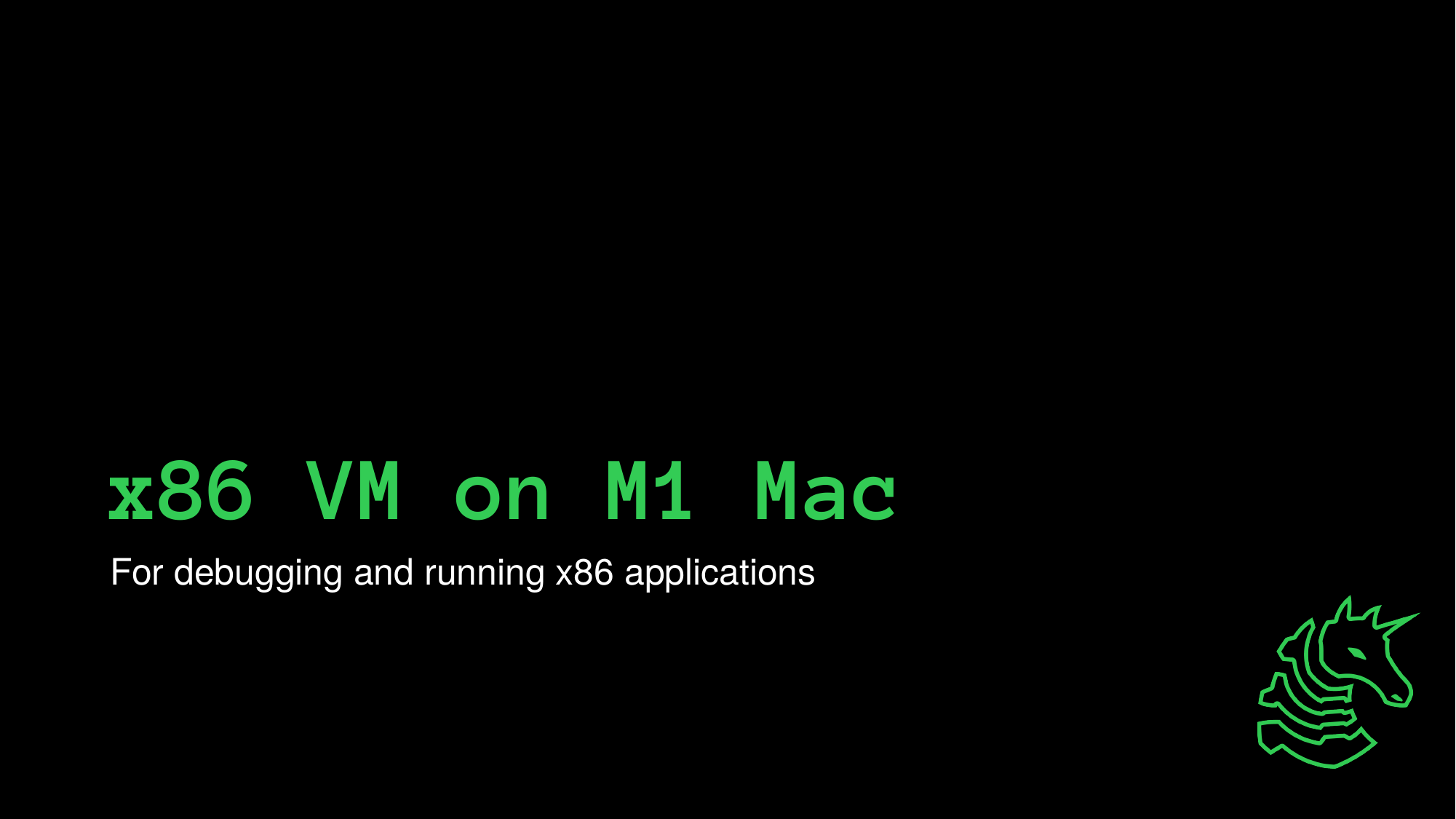

# x86 VM on M1 Mac
For debugging and running x86 applications